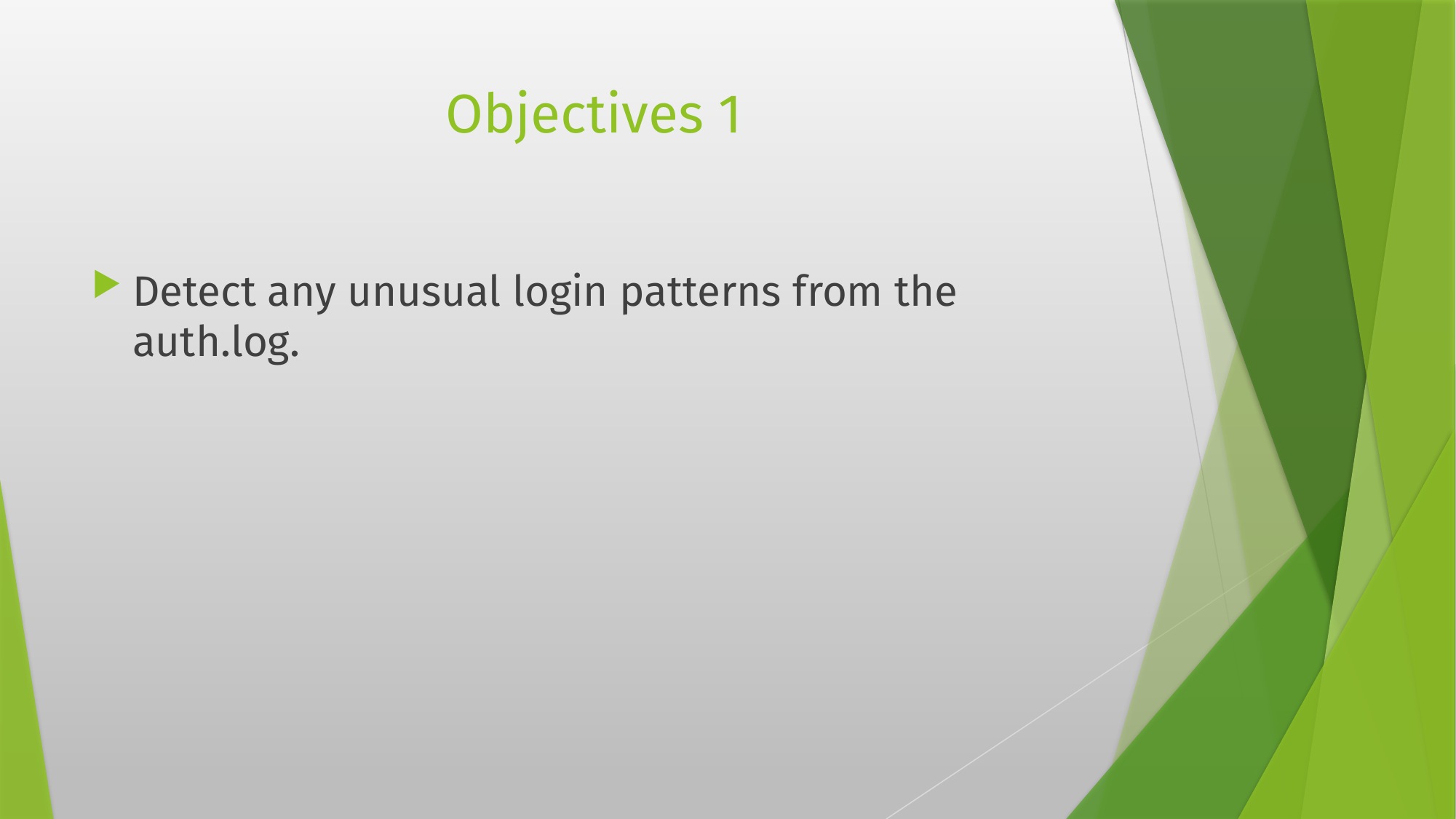

# Objectives 1
Detect any unusual login patterns from the auth.log.